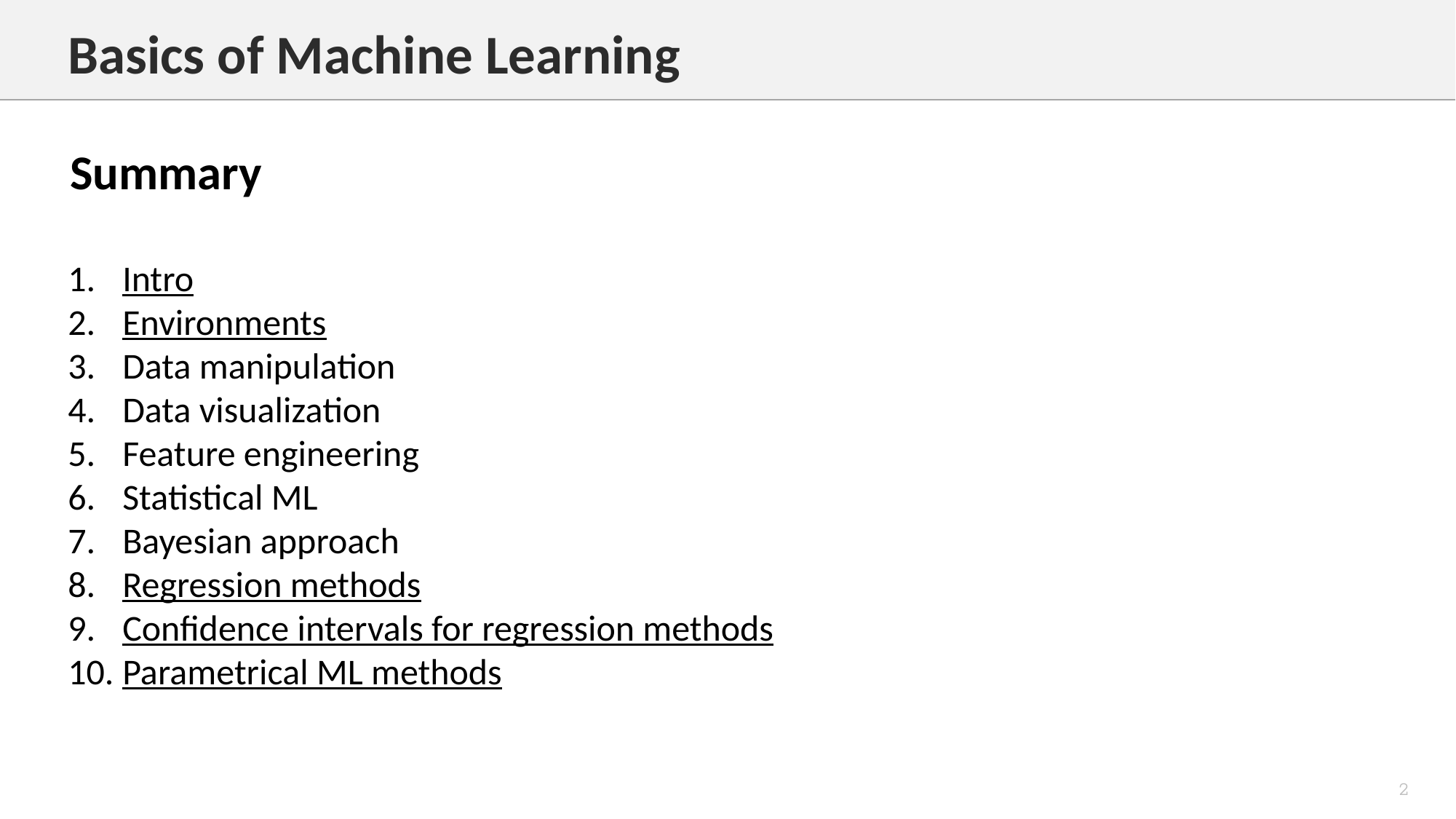

Basics of Machine Learning
Summary
Intro
Environments
Data manipulation
Data visualization
Feature engineering
Statistical ML
Bayesian approach
Regression methods
Confidence intervals for regression methods
Parametrical ML methods